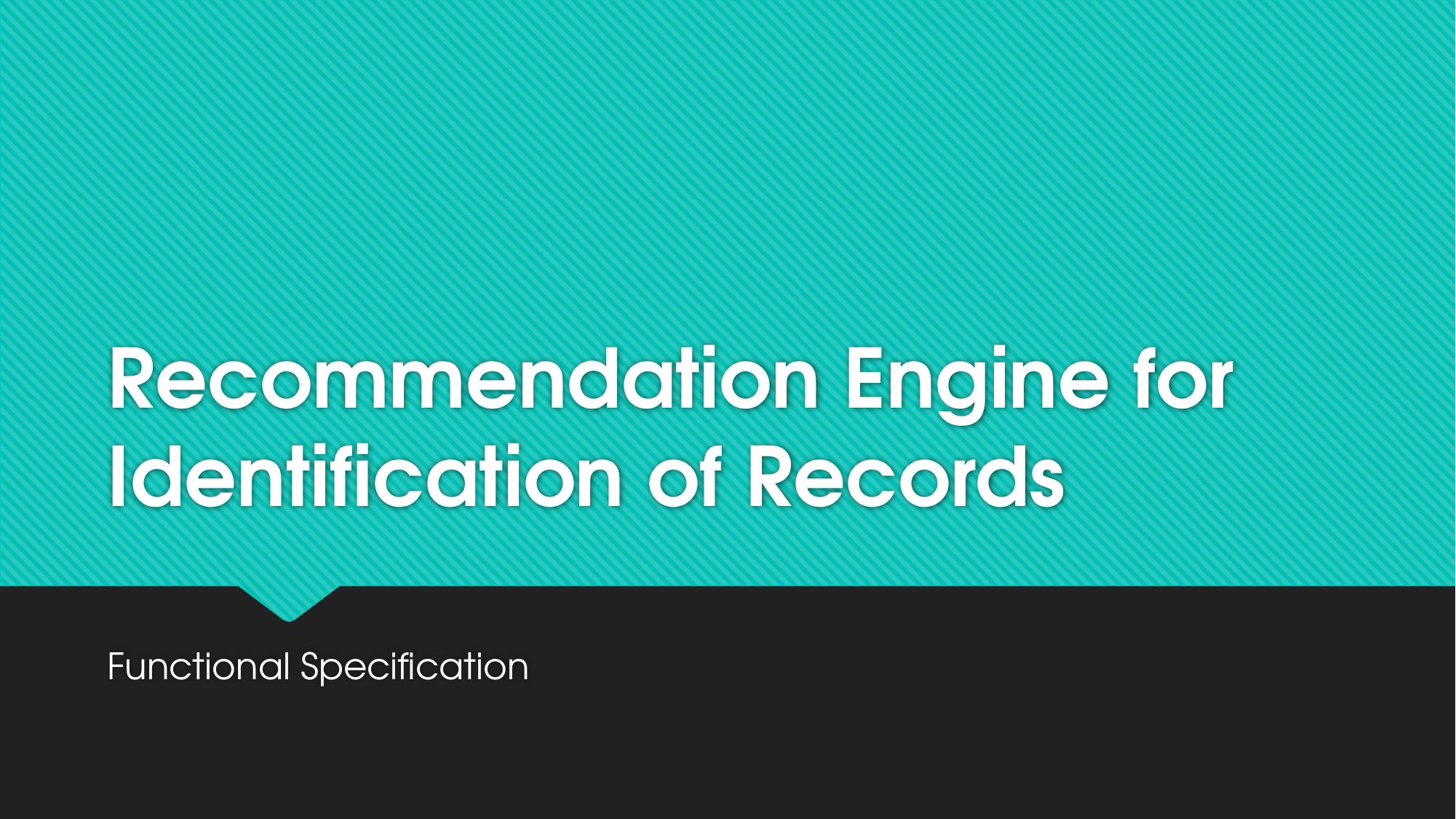

# Recommendation Engine for Identification of Records
Functional Specification